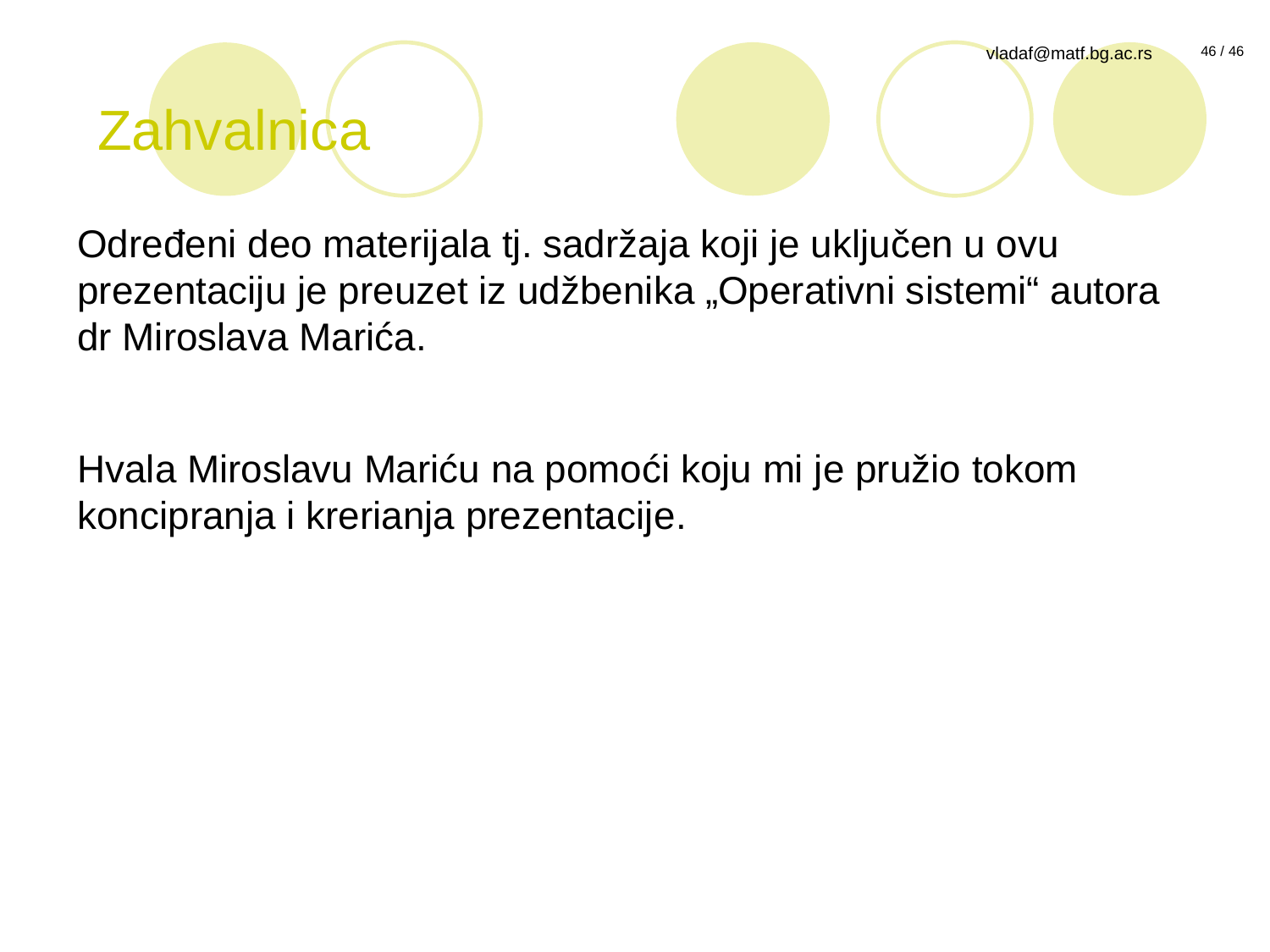

# Zahvalnica
Određeni deo materijala tj. sadržaja koji je uključen u ovu prezentaciju je preuzet iz udžbenika „Operativni sistemi“ autora dr Miroslava Marića.

Hvala Miroslavu Mariću na pomoći koju mi je pružio tokom koncipranja i krerianja prezentacije.